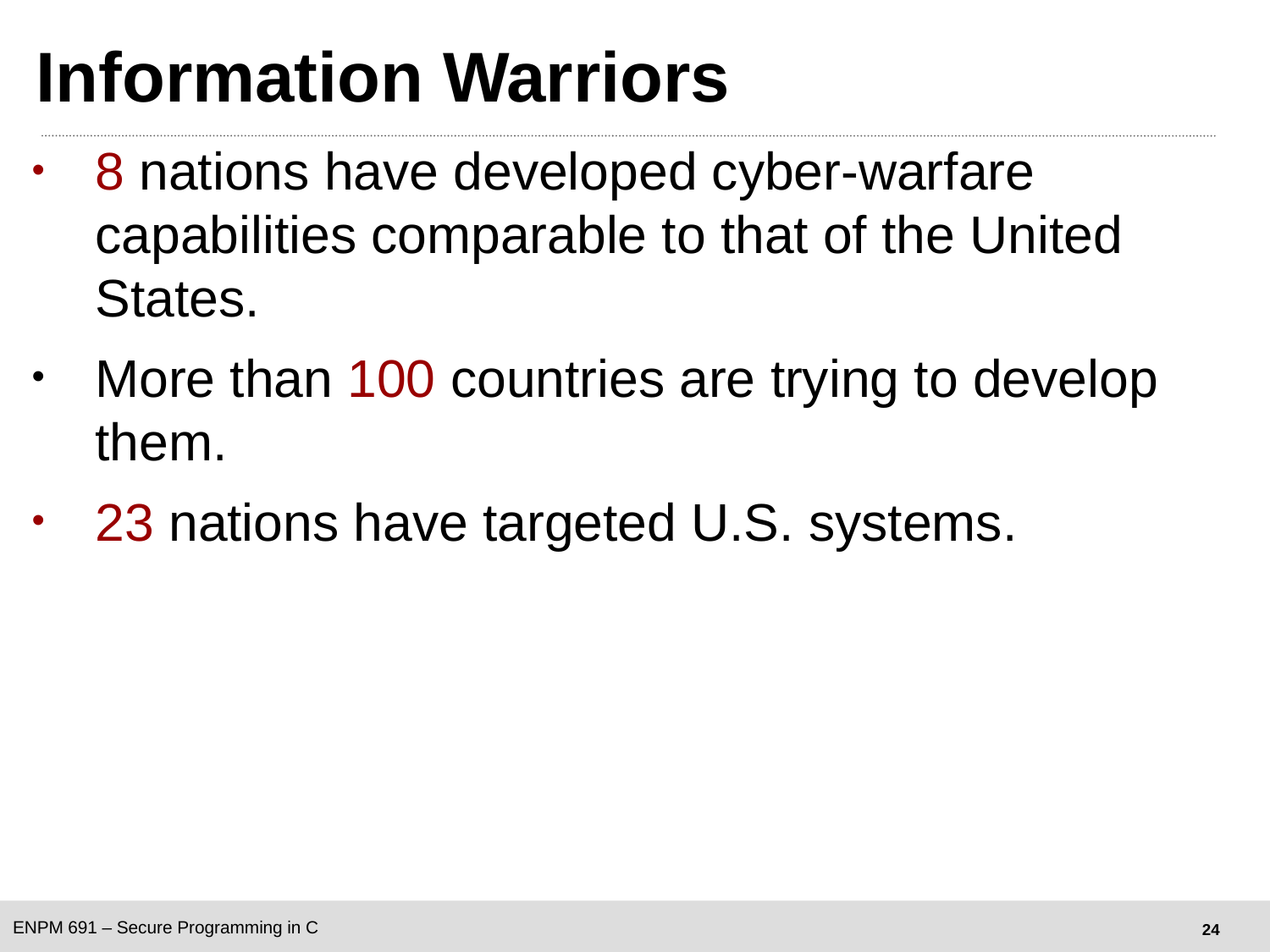

# Information Warriors
8 nations have developed cyber-warfare capabilities comparable to that of the United States.

More than 100 countries are trying to develop them.

23 nations have targeted U.S. systems.